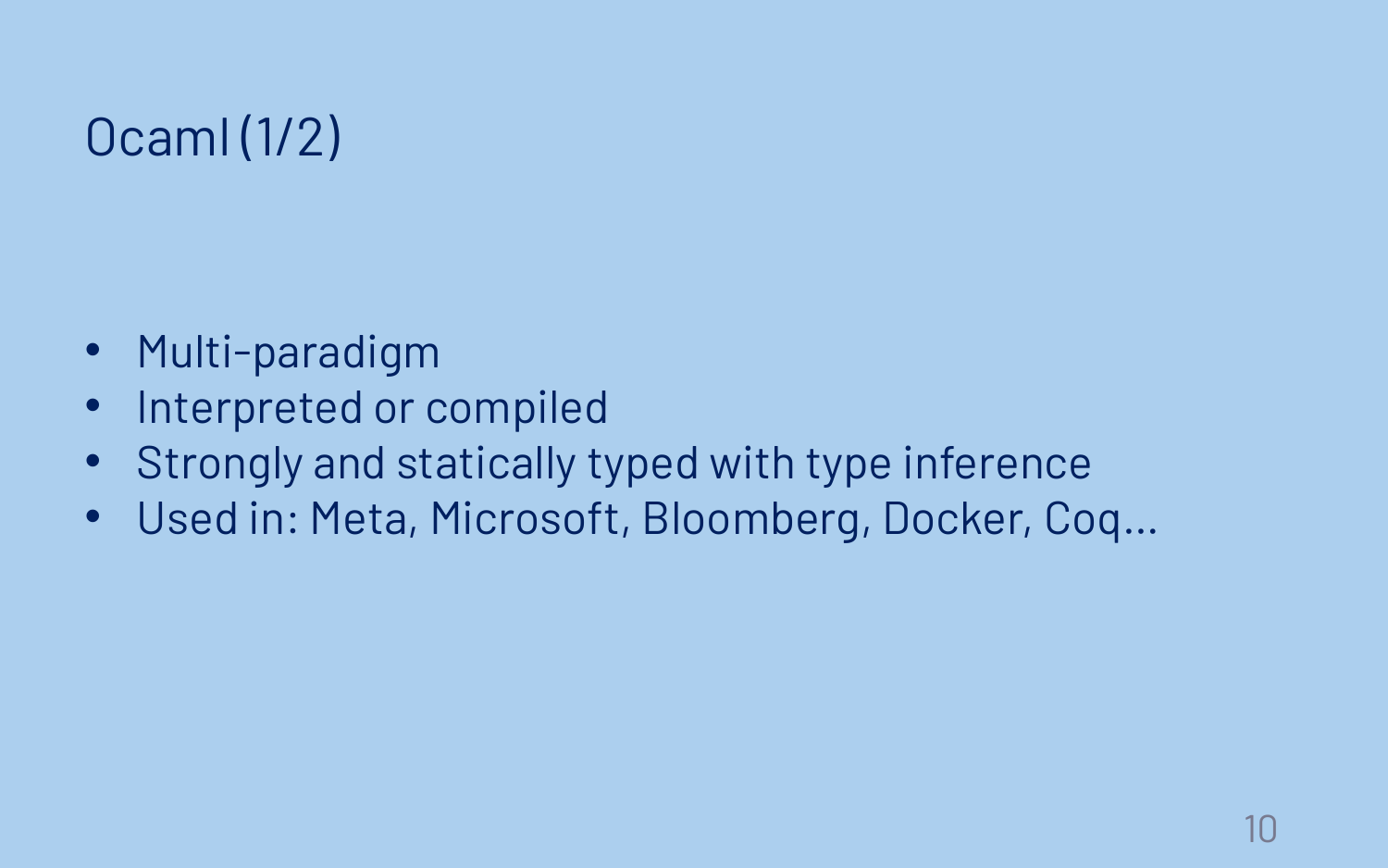

Ocaml (1/2)
Multi-paradigm
Interpreted or compiled
Strongly and statically typed with type inference
Used in: Meta, Microsoft, Bloomberg, Docker, Coq…
10